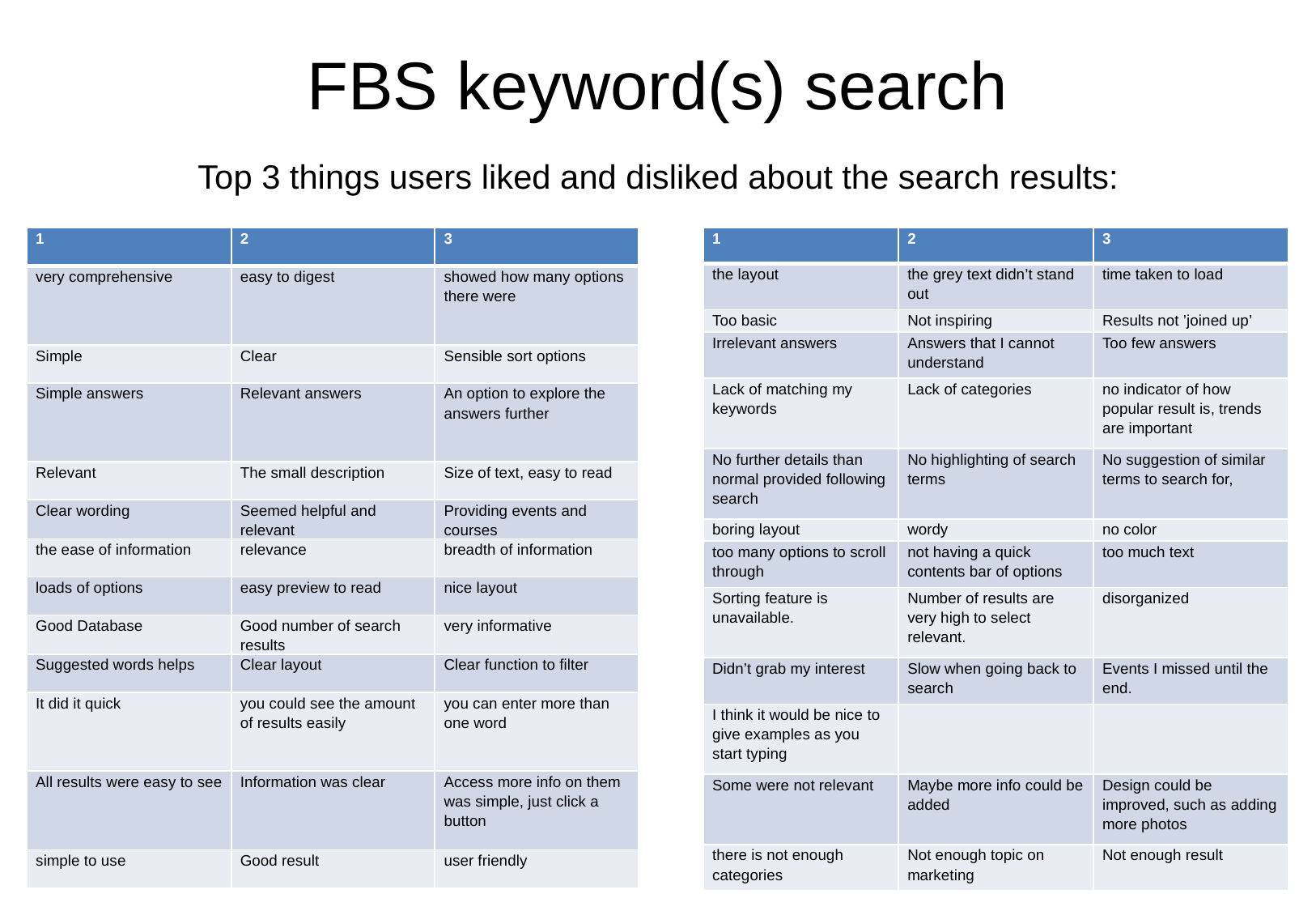

# FBS keyword(s) search
Top 3 things users liked and disliked about the search results:

| 1 | 2 | 3 |
| --- | --- | --- |
| very comprehensive | easy to digest | showed how many options there were |
| Simple | Clear | Sensible sort options |
| Simple answers | Relevant answers | An option to explore the answers further |
| Relevant | The small description | Size of text, easy to read |
| Clear wording | Seemed helpful and relevant | Providing events and courses |
| the ease of information | relevance | breadth of information |
| loads of options | easy preview to read | nice layout |
| Good Database | Good number of search results | very informative |
| Suggested words helps | Clear layout | Clear function to filter |
| It did it quick | you could see the amount of results easily | you can enter more than one word |
| All results were easy to see | Information was clear | Access more info on them was simple, just click a button |
| simple to use | Good result | user friendly |
| 1 | 2 | 3 |
| --- | --- | --- |
| the layout | the grey text didn’t stand out | time taken to load |
| Too basic | Not inspiring | Results not ’joined up’ |
| Irrelevant answers | Answers that I cannot understand | Too few answers |
| Lack of matching my keywords | Lack of categories | no indicator of how popular result is, trends are important |
| No further details than normal provided following search | No highlighting of search terms | No suggestion of similar terms to search for, |
| boring layout | wordy | no color |
| too many options to scroll through | not having a quick contents bar of options | too much text |
| Sorting feature is unavailable. | Number of results are very high to select relevant. | disorganized |
| Didn’t grab my interest | Slow when going back to search | Events I missed until the end. |
| I think it would be nice to give examples as you start typing |  |  |
| Some were not relevant | Maybe more info could be added | Design could be improved, such as adding more photos |
| there is not enough categories | Not enough topic on marketing | Not enough result |